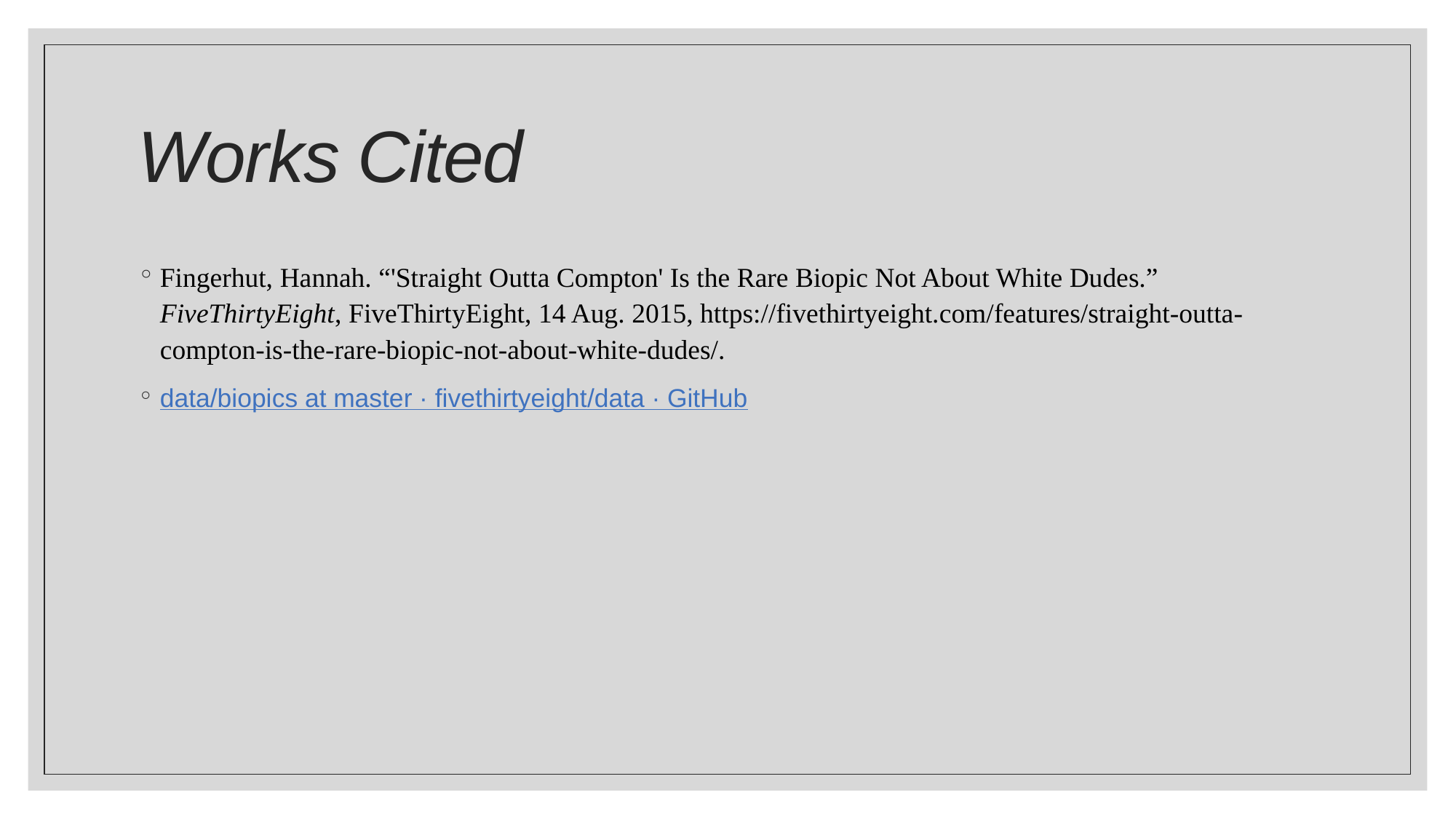

# Works Cited
Fingerhut, Hannah. “'Straight Outta Compton' Is the Rare Biopic Not About White Dudes.” FiveThirtyEight, FiveThirtyEight, 14 Aug. 2015, https://fivethirtyeight.com/features/straight-outta-compton-is-the-rare-biopic-not-about-white-dudes/.
data/biopics at master · fivethirtyeight/data · GitHub